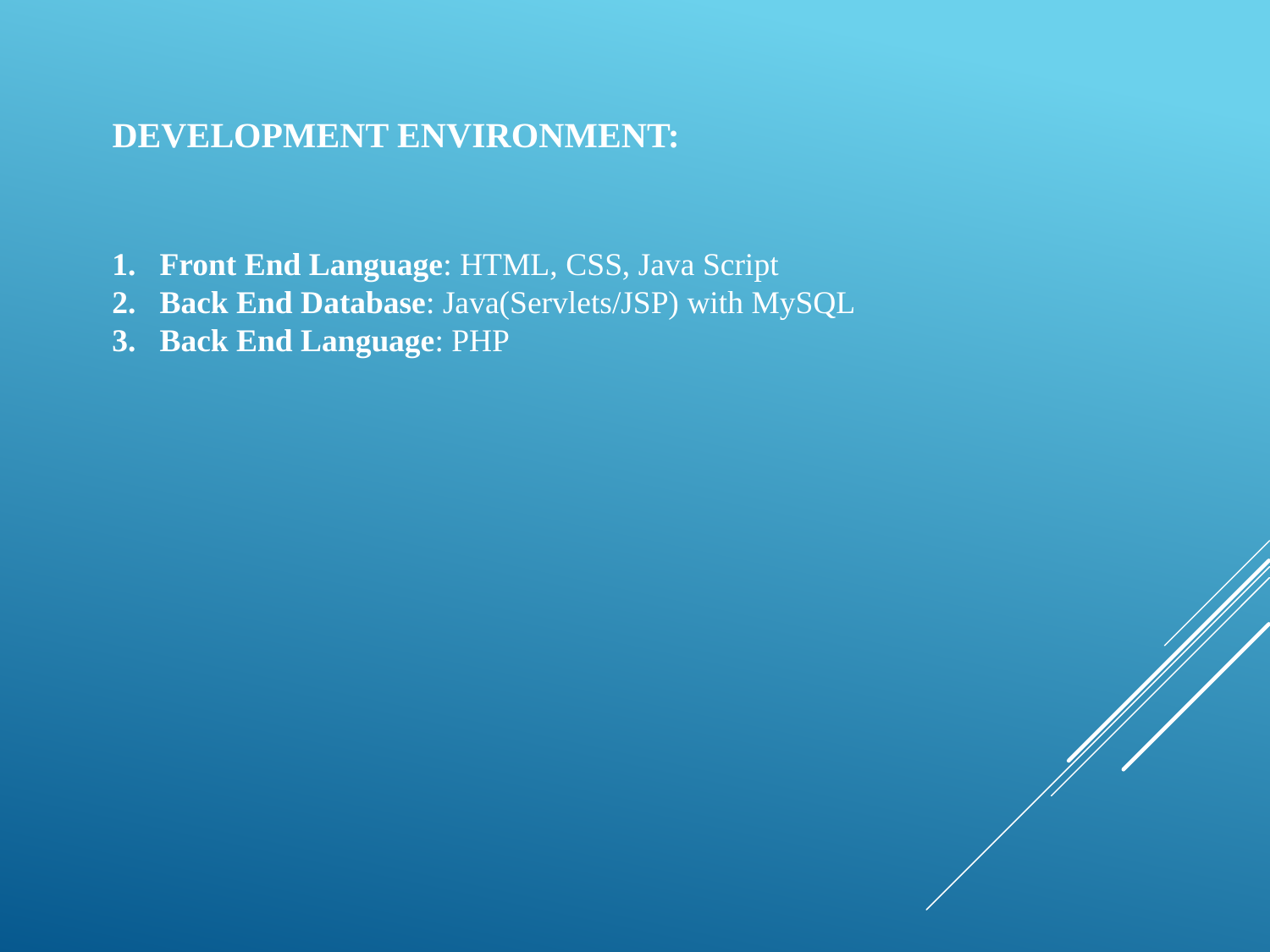

DEVELOPMENT ENVIRONMENT:
Front End Language: HTML, CSS, Java Script
Back End Database: Java(Servlets/JSP) with MySQL
Back End Language: PHP